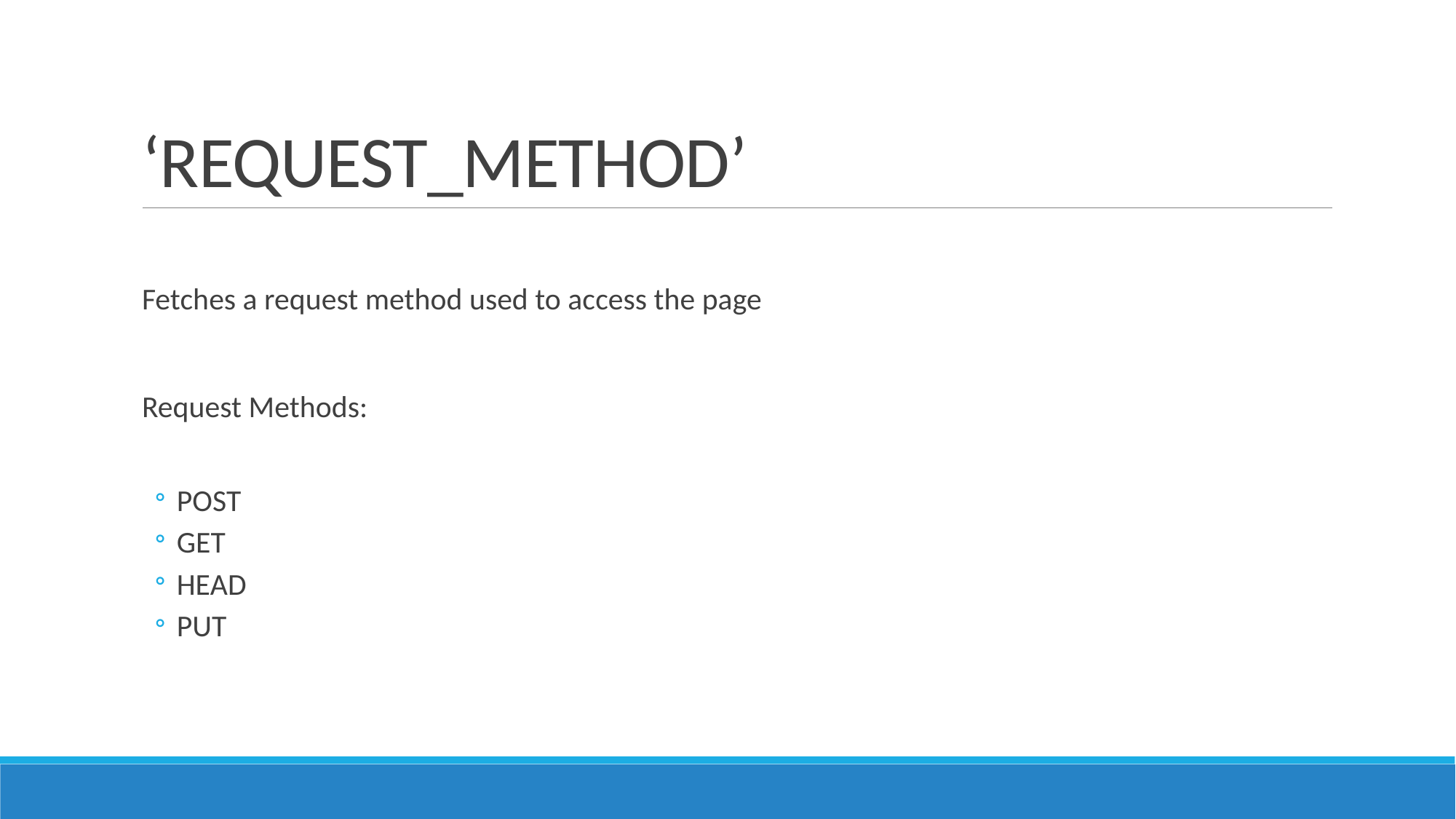

# ‘REQUEST_METHOD’

Fetches a request method used to access the page

Request Methods:

POST
GET
HEAD
PUT